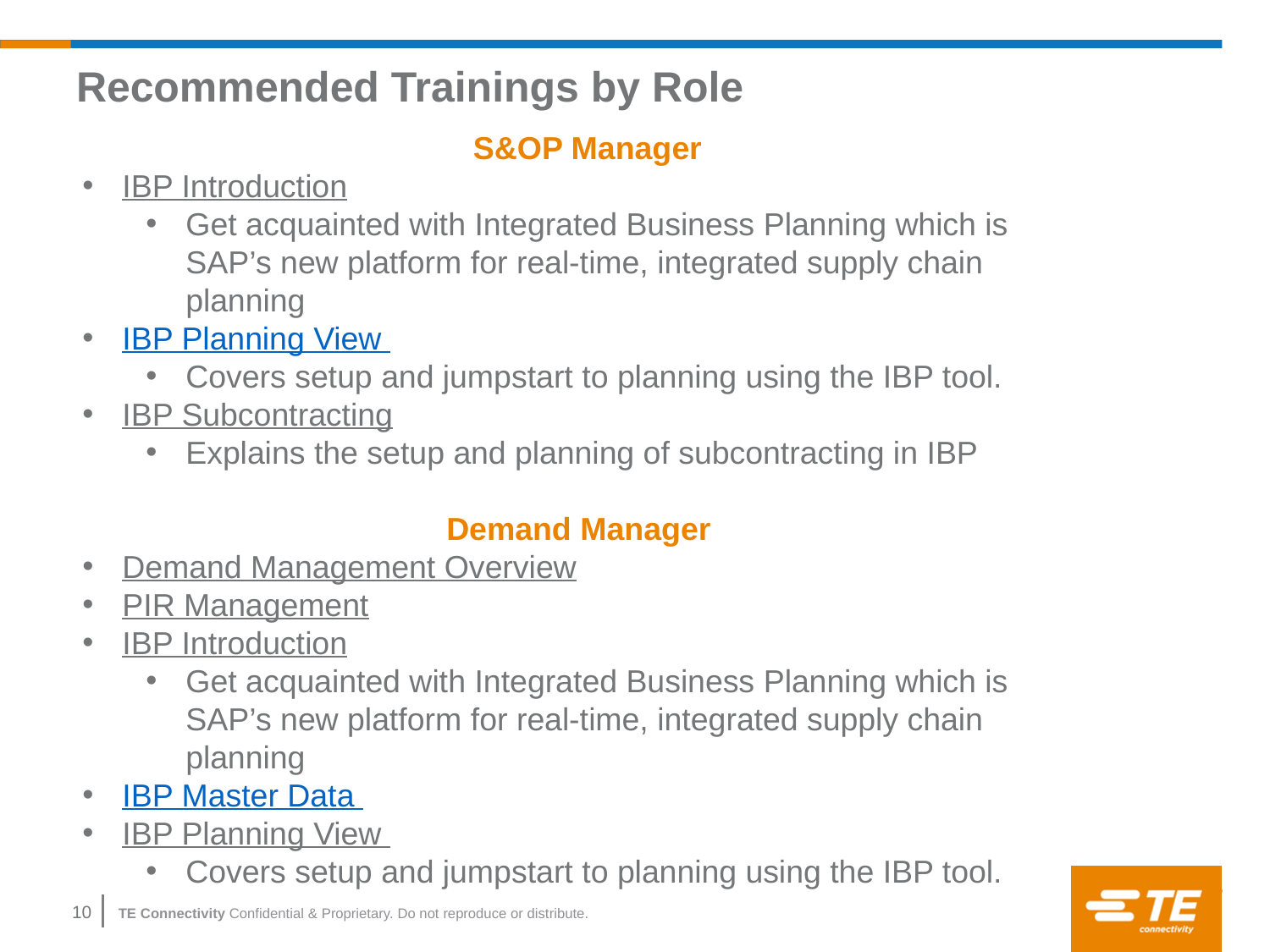

# Recommended Trainings by Role
S&OP Manager
IBP Introduction
Get acquainted with Integrated Business Planning which is SAP’s new platform for real-time, integrated supply chain planning
IBP Planning View
Covers setup and jumpstart to planning using the IBP tool.
IBP Subcontracting
Explains the setup and planning of subcontracting in IBP

Demand Manager
Demand Management Overview
PIR Management
IBP Introduction
Get acquainted with Integrated Business Planning which is SAP’s new platform for real-time, integrated supply chain planning
IBP Master Data
IBP Planning View
Covers setup and jumpstart to planning using the IBP tool.

10